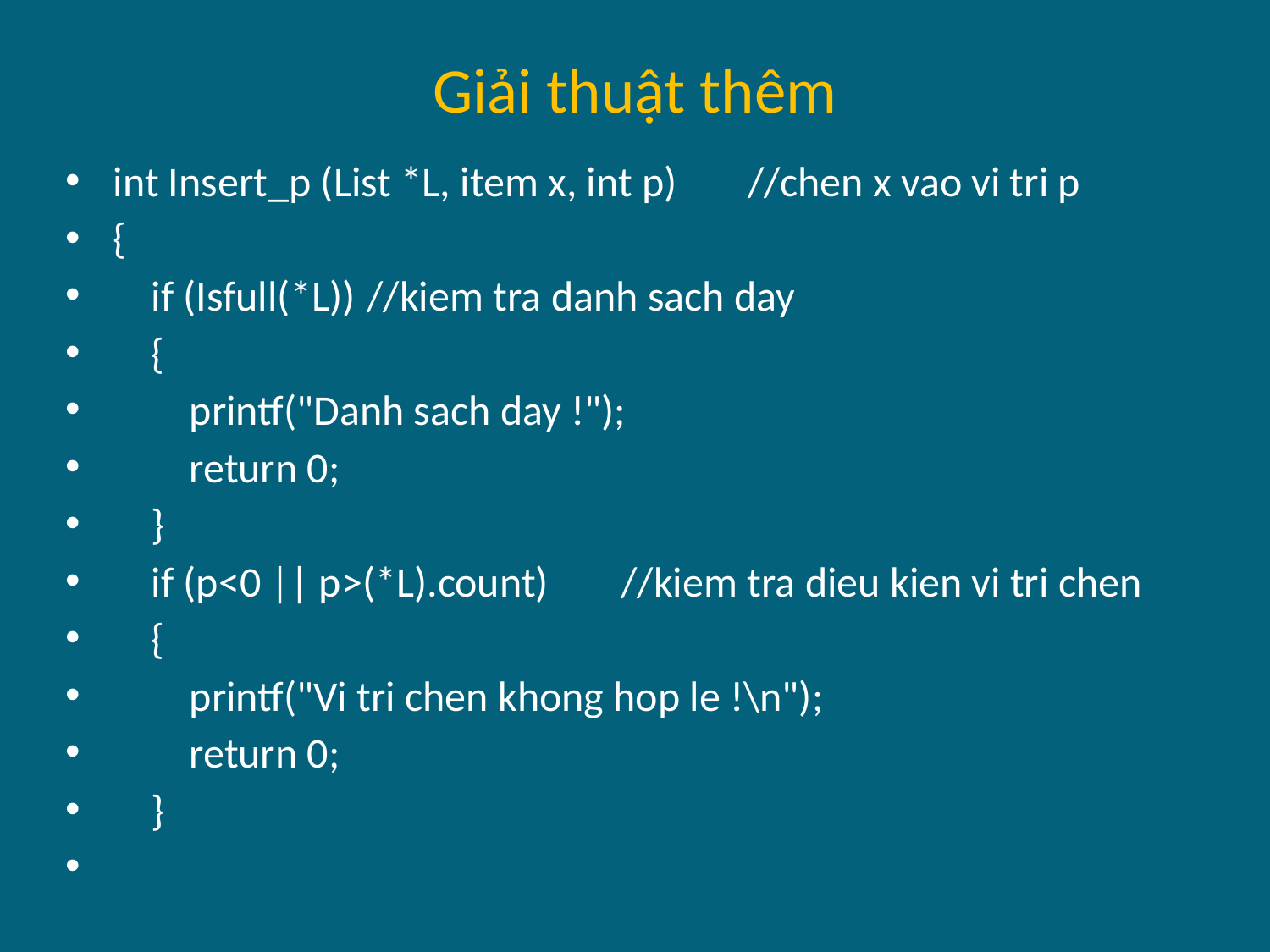

# Giải thuật thêm
int Insert_p (List *L, item x, int p)	//chen x vao vi tri p
{
    if (Isfull(*L)) 	//kiem tra danh sach day
    {
        printf("Danh sach day !");
        return 0;
    }
    if (p<0 || p>(*L).count) 	//kiem tra dieu kien vi tri chen
    {
        printf("Vi tri chen khong hop le !\n");
        return 0;
    }